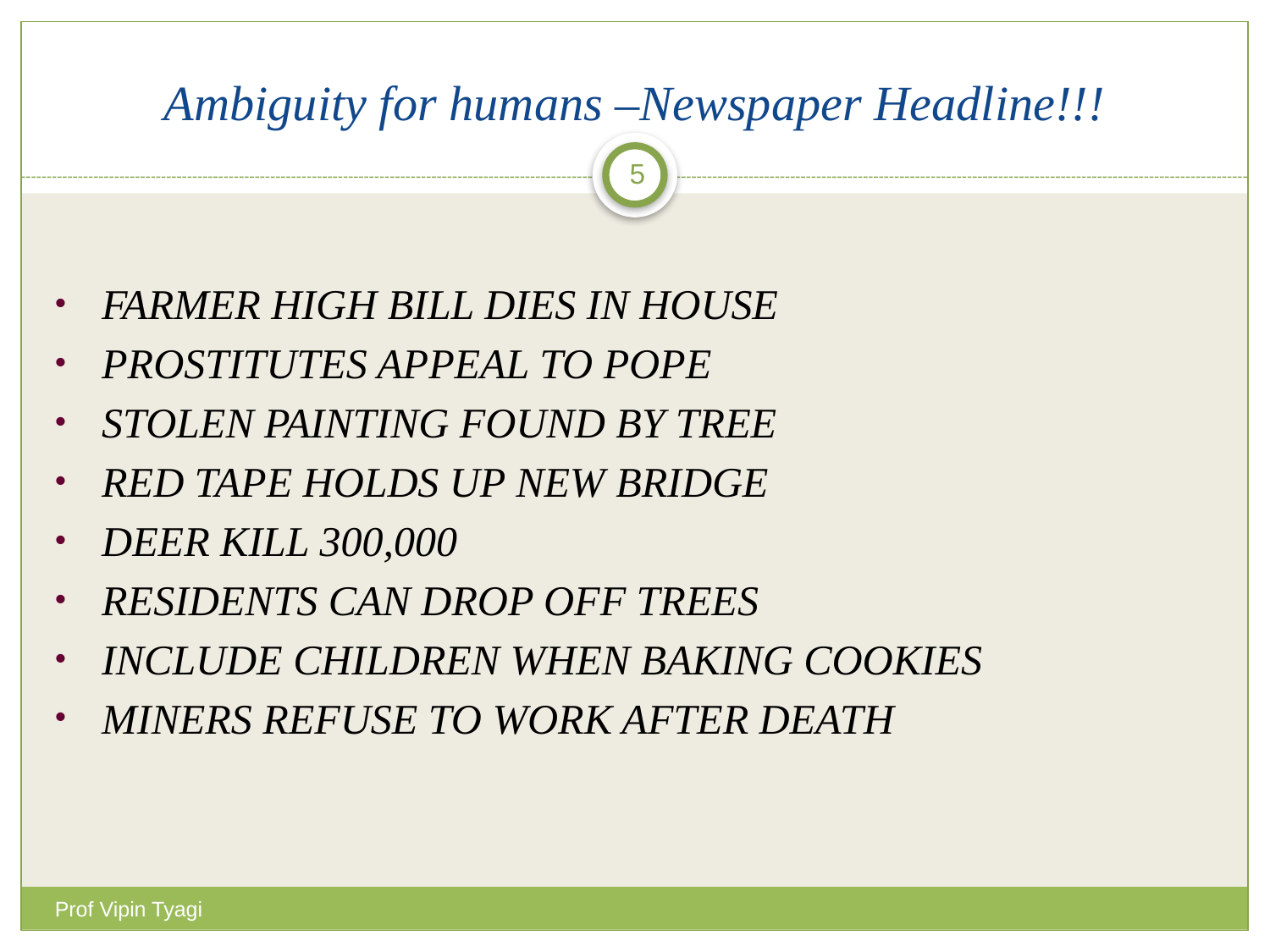

# Ambiguity for humans –Newspaper Headline!!!
5

FARMER HIGH BILL DIES IN HOUSE
PROSTITUTES APPEAL TO POPE
STOLEN PAINTING FOUND BY TREE
RED TAPE HOLDS UP NEW BRIDGE
DEER KILL 300,000
RESIDENTS CAN DROP OFF TREES
INCLUDE CHILDREN WHEN BAKING COOKIES
MINERS REFUSE TO WORK AFTER DEATH

Prof Vipin Tyagi